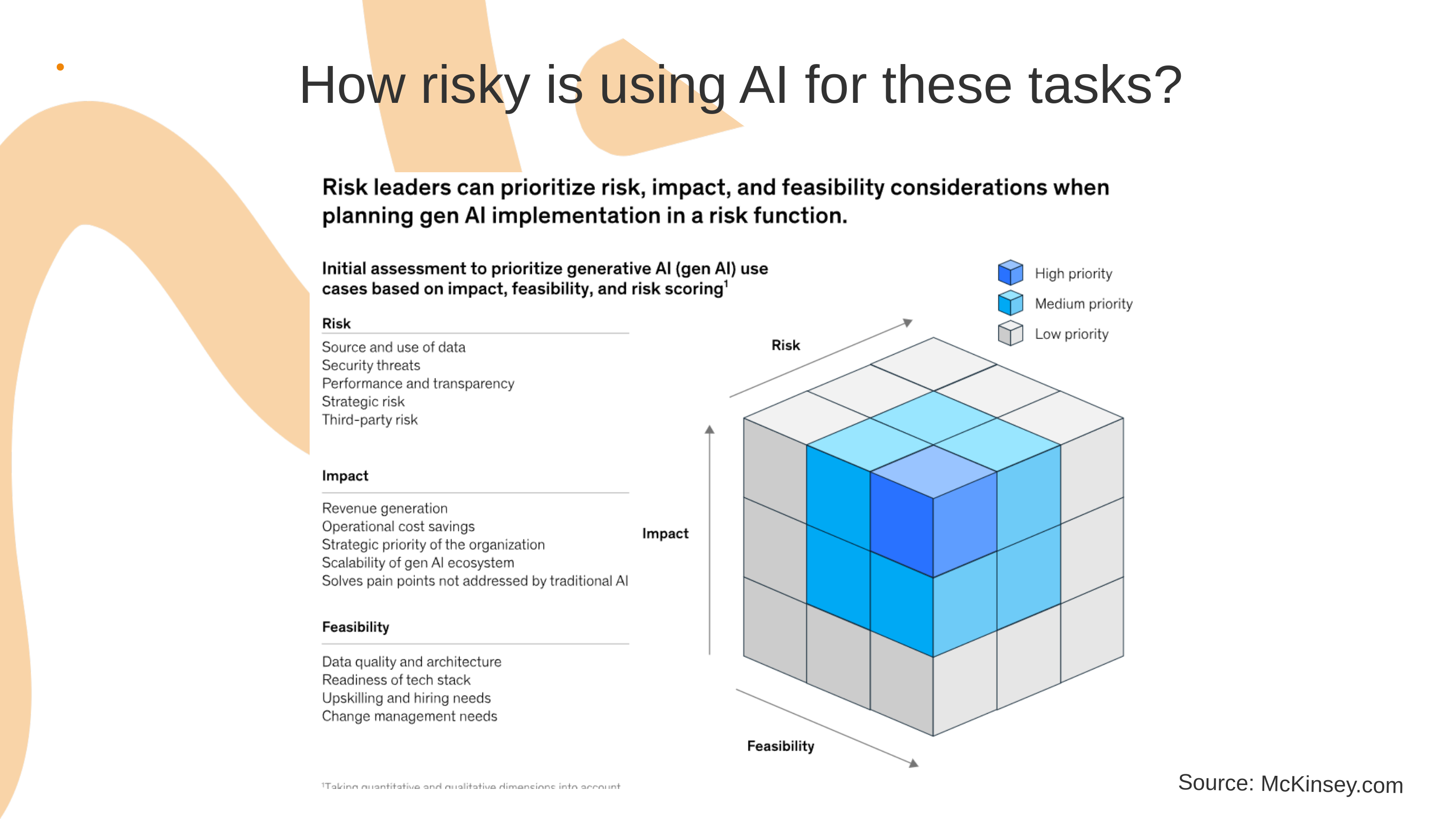

How risky is using AI for these tasks?

Source: McKinsey.com